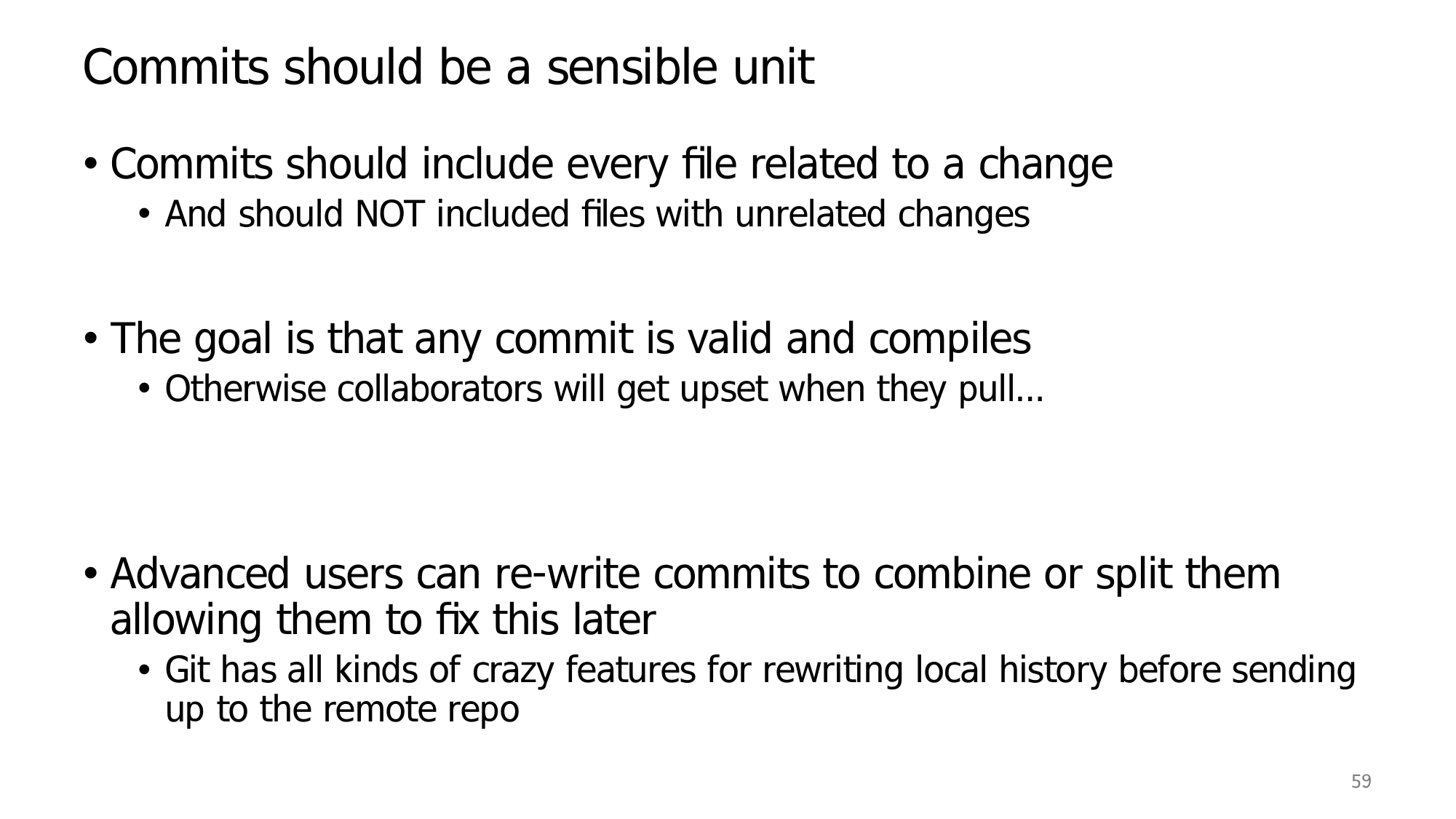

# Commits should be a sensible unit
Commits should include every file related to a change
And should NOT included files with unrelated changes

The goal is that any commit is valid and compiles
Otherwise collaborators will get upset when they pull…

Advanced users can re-write commits to combine or split them allowing them to fix this later
Git has all kinds of crazy features for rewriting local history before sending up to the remote repo
59